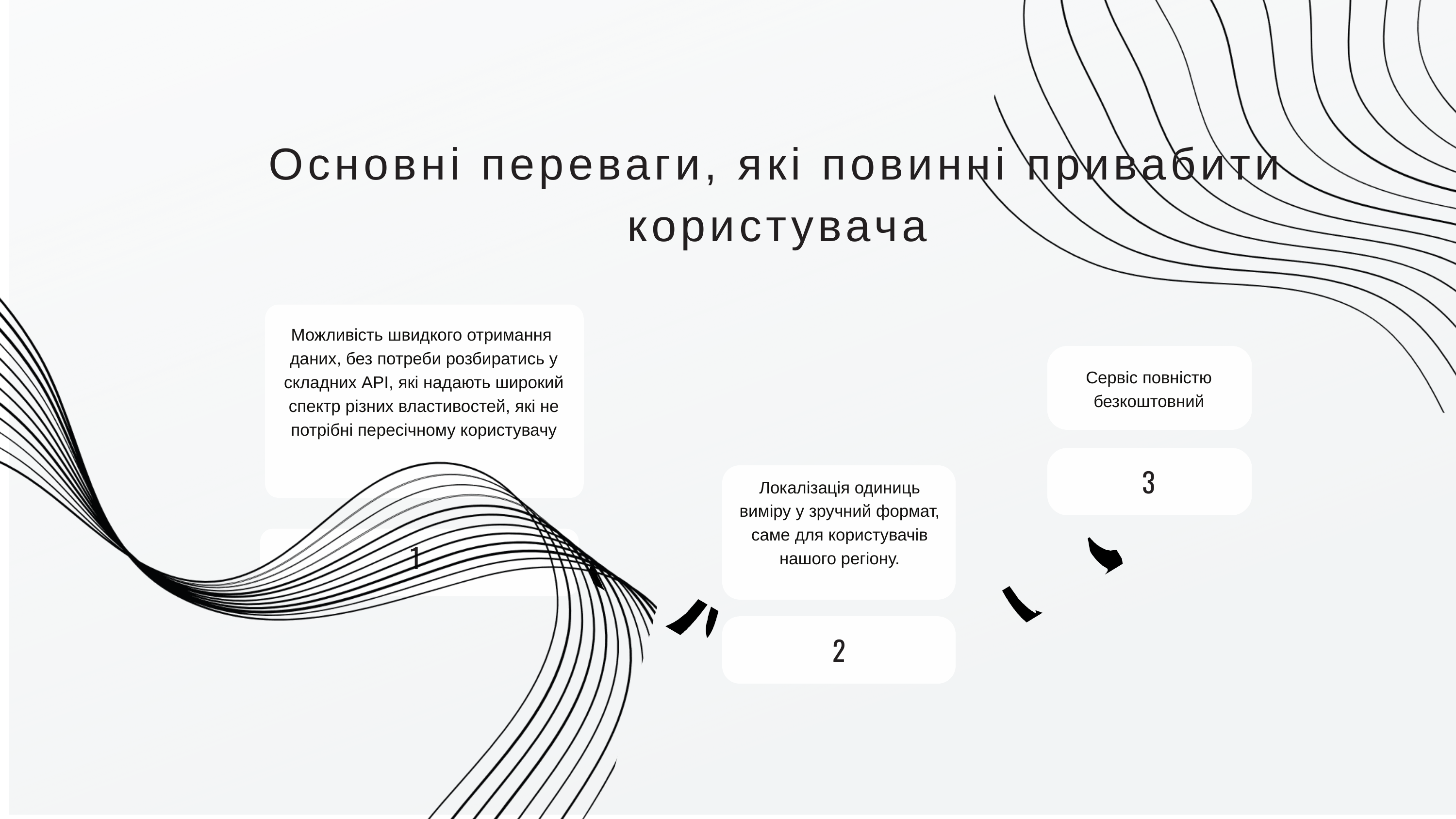

Основні переваги, які повинні привабити користувача

Можливість швидкого отримання  даних, без потреби розбиратись у складних API, які надають широкий спектр різних властивостей, які не потрібні пересічному користувачу

Сервіс повністю безкоштовний

3

Локалізація одиниць виміру у зручний формат, саме для користувачів нашого регіону.

1

2